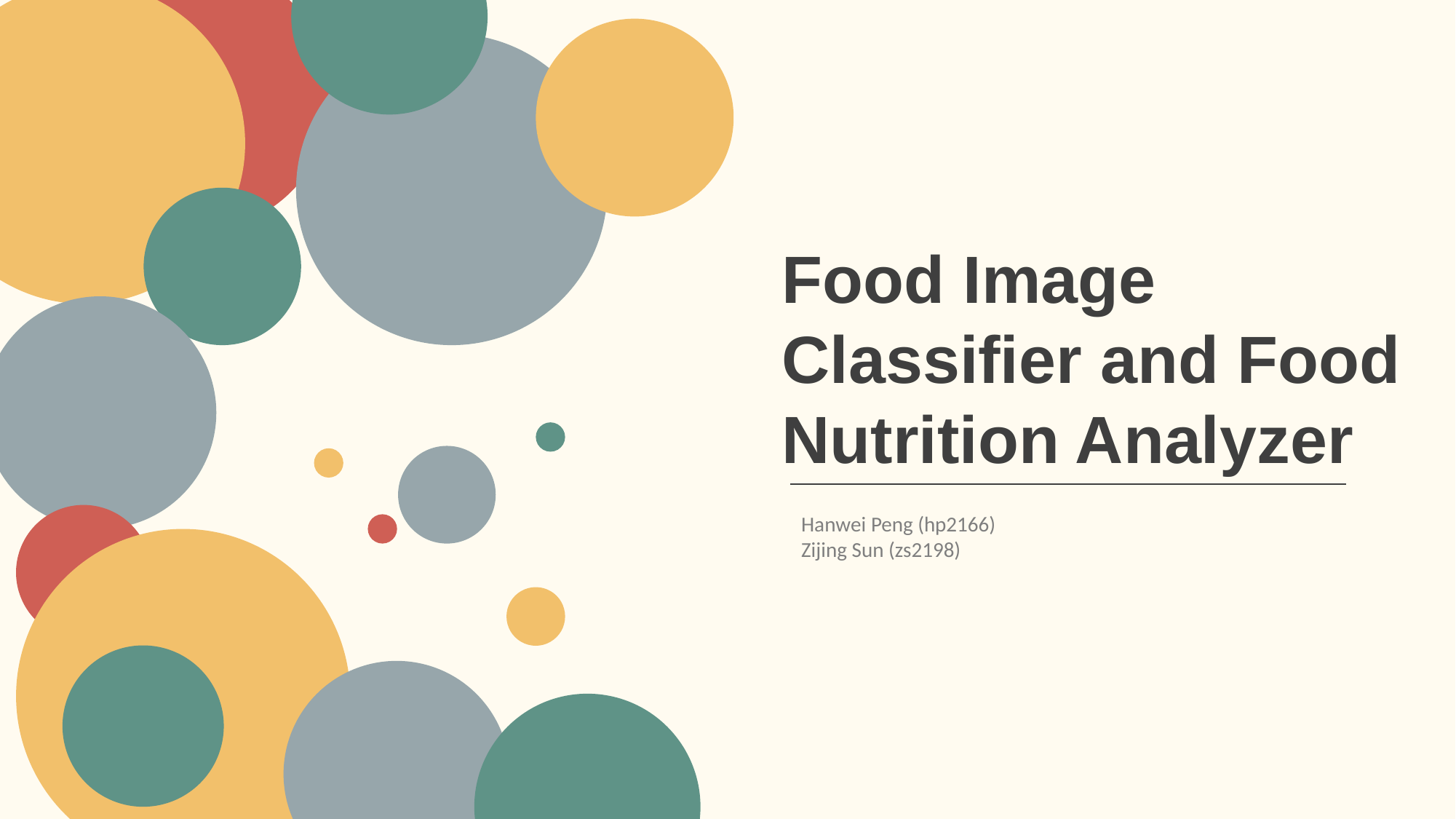

Food Image Classifier and Food Nutrition Analyzer

Hanwei Peng (hp2166)
Zijing Sun (zs2198)